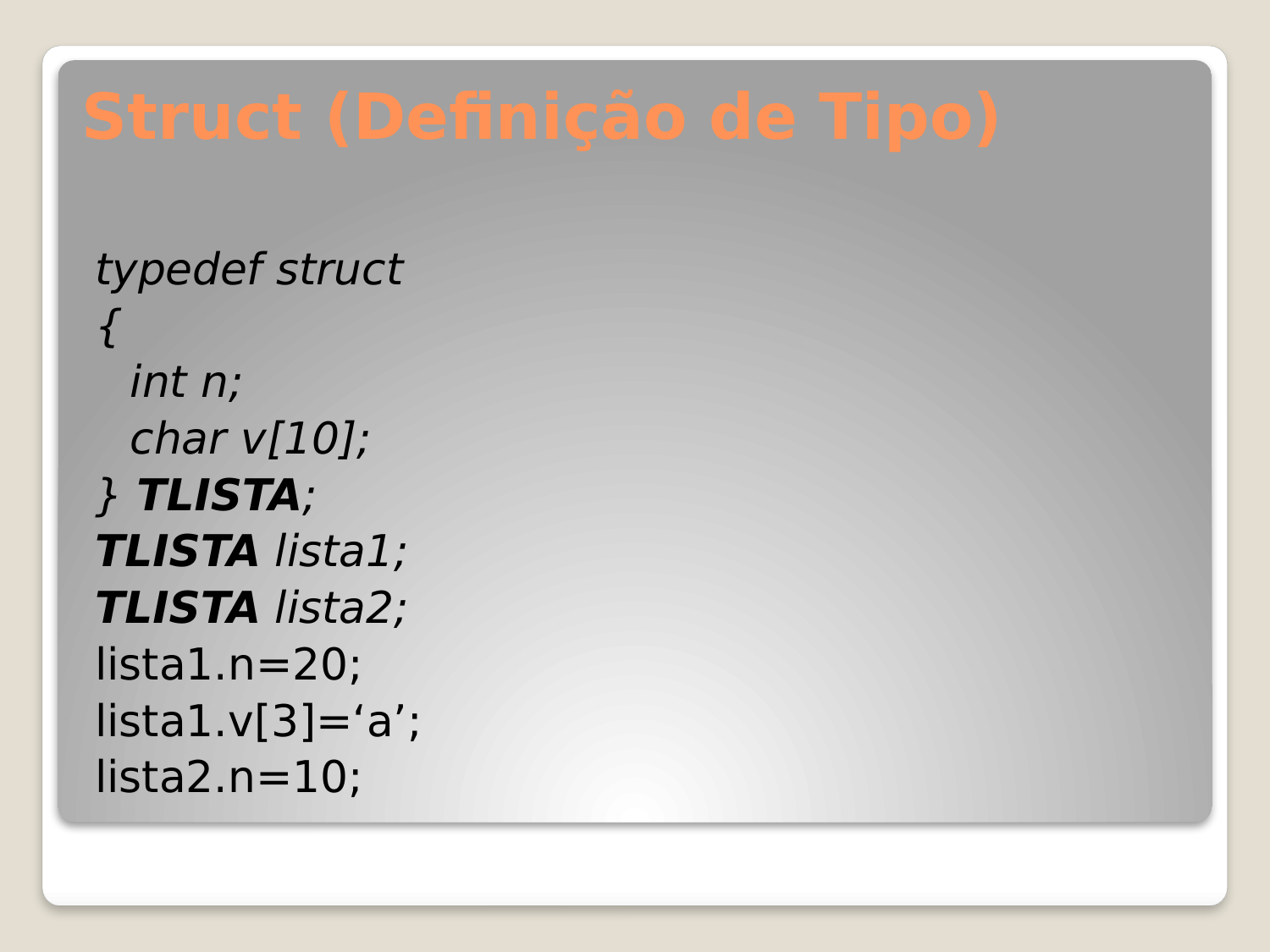

# Struct (Definição de Tipo)
typedef struct
{
	int n;
	char v[10];
} TLISTA;
TLISTA lista1;
TLISTA lista2;
lista1.n=20;
lista1.v[3]=‘a’;
lista2.n=10;